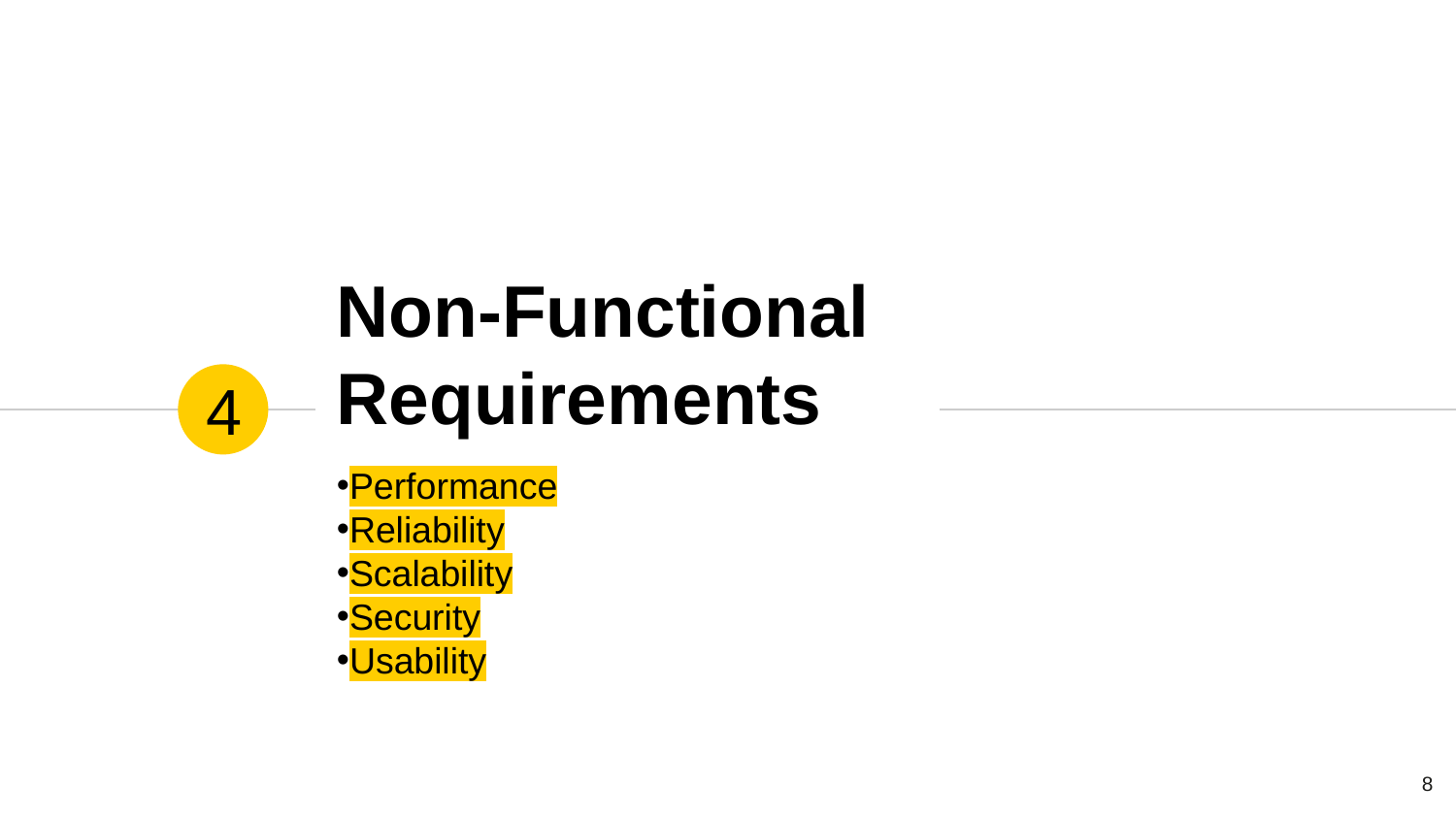

# Non-Functional Requirements
4
Performance
Reliability
Scalability
Security
Usability

8